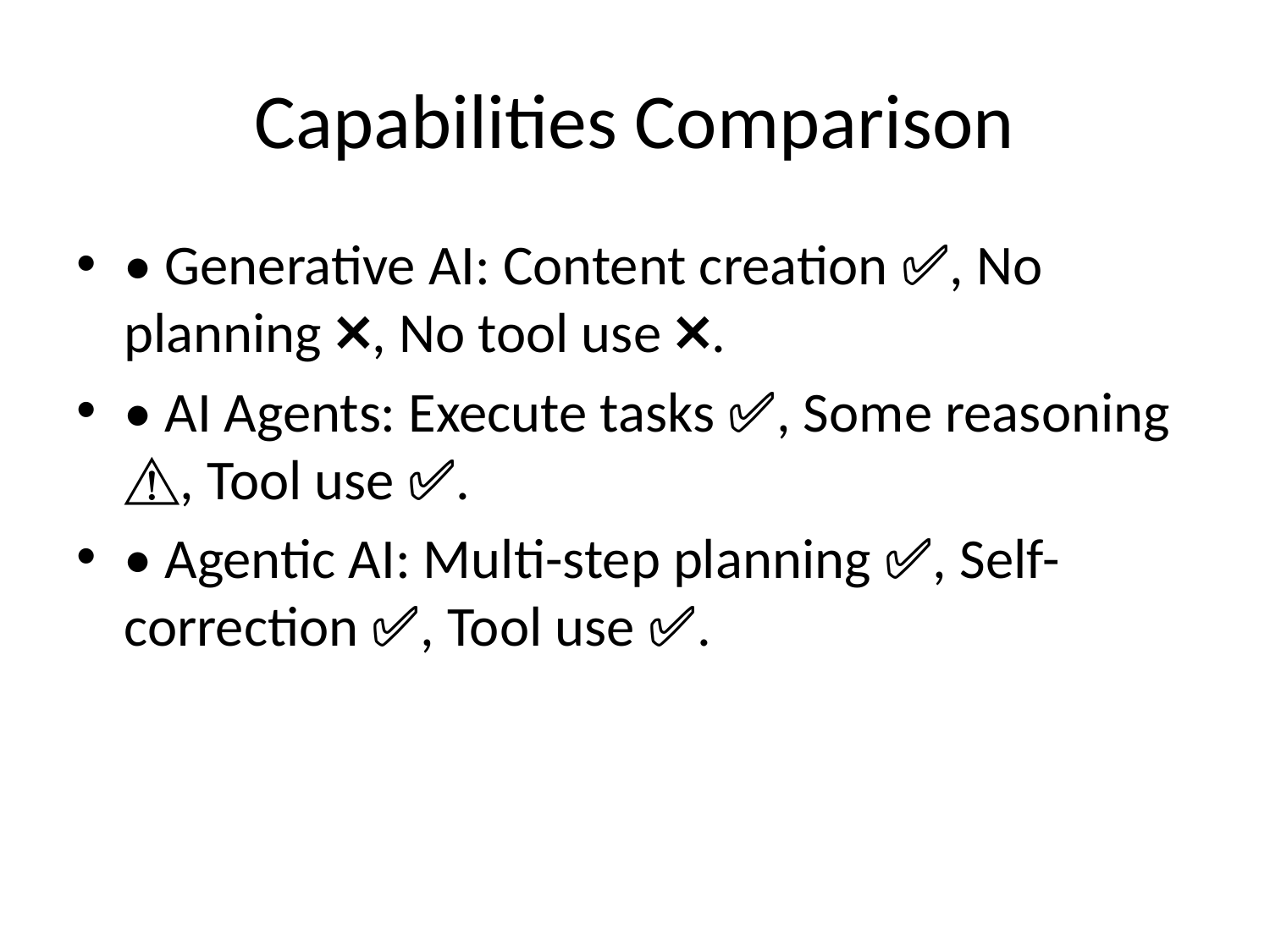

# Capabilities Comparison
• Generative AI: Content creation ✅, No planning ❌, No tool use ❌.
• AI Agents: Execute tasks ✅, Some reasoning ⚠️, Tool use ✅.
• Agentic AI: Multi-step planning ✅, Self-correction ✅, Tool use ✅.